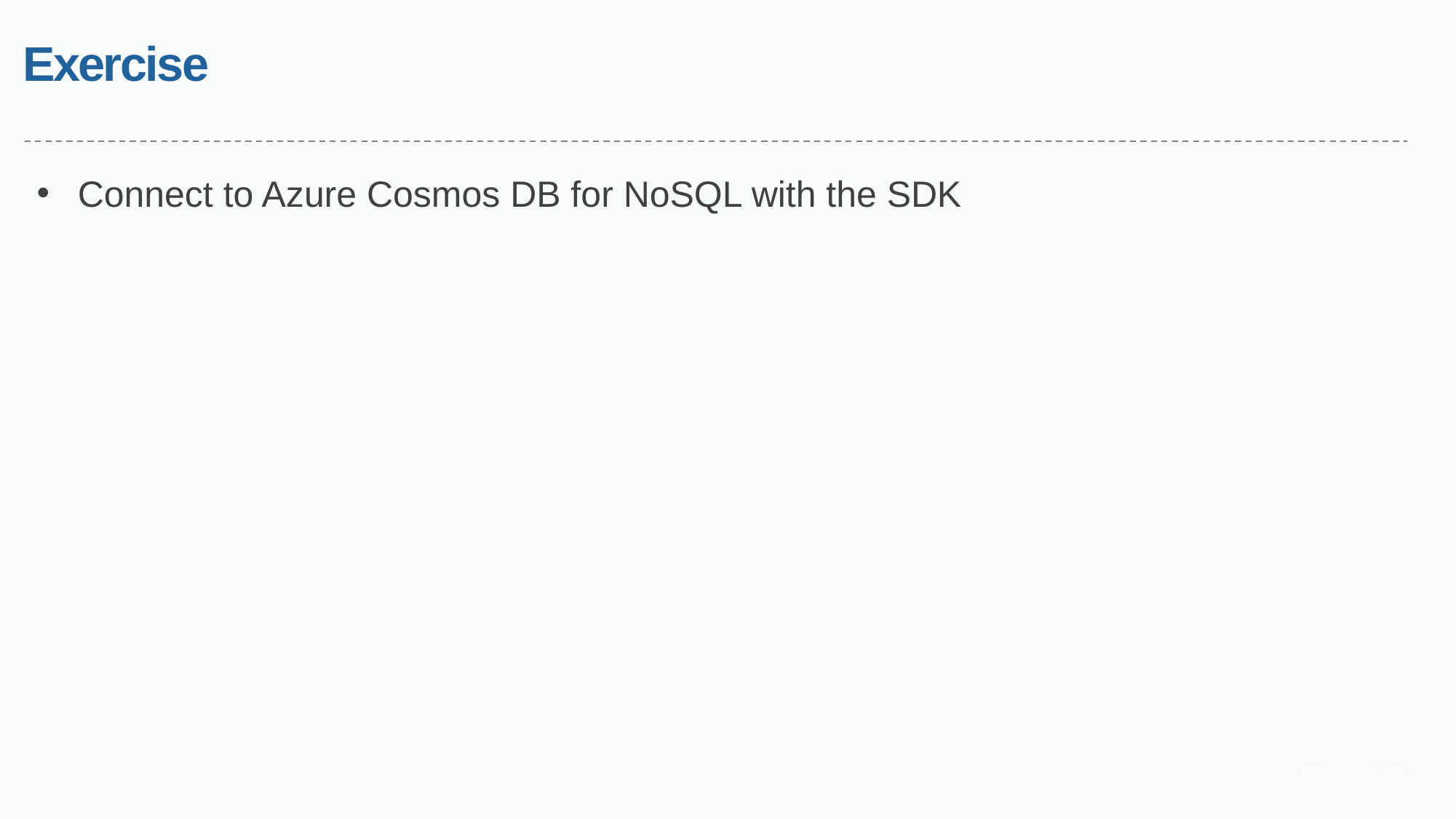

# Exercise
Connect to Azure Cosmos DB for NoSQL with the SDK